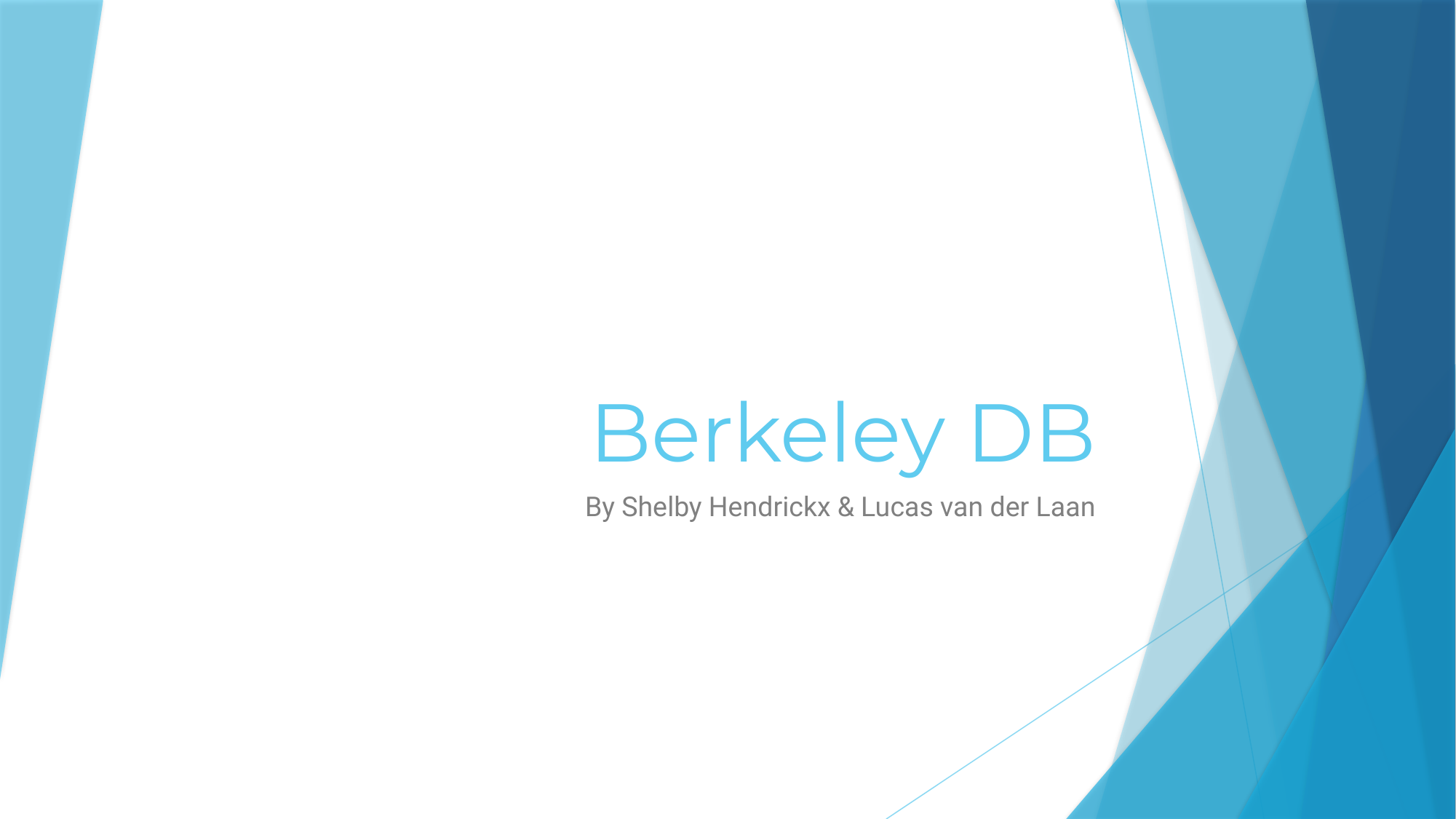

# Berkeley DB
By Shelby Hendrickx & Lucas van der Laan